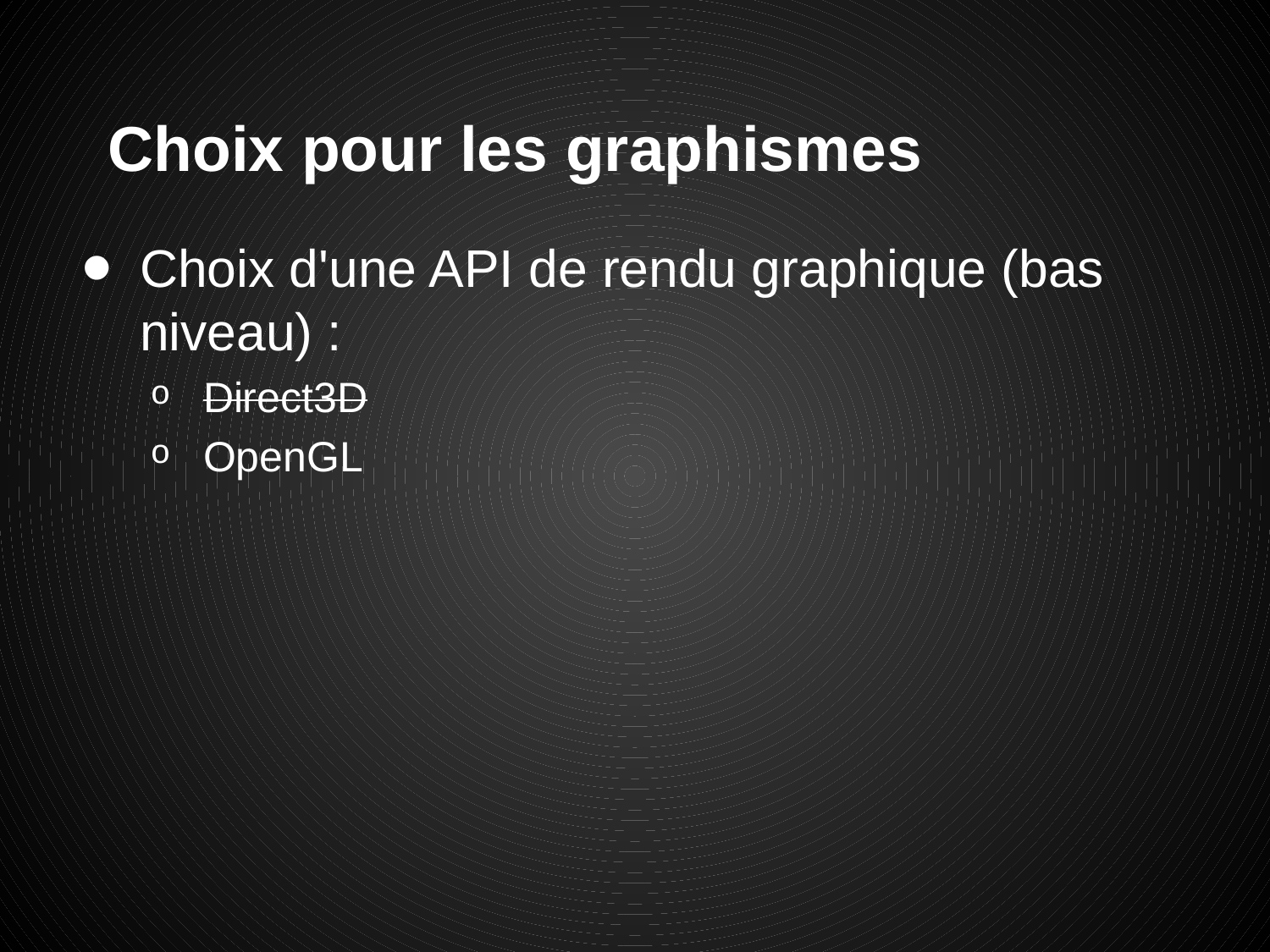

# Choix pour les graphismes
Choix d'une API de rendu graphique (bas niveau) :
Direct3D
OpenGL